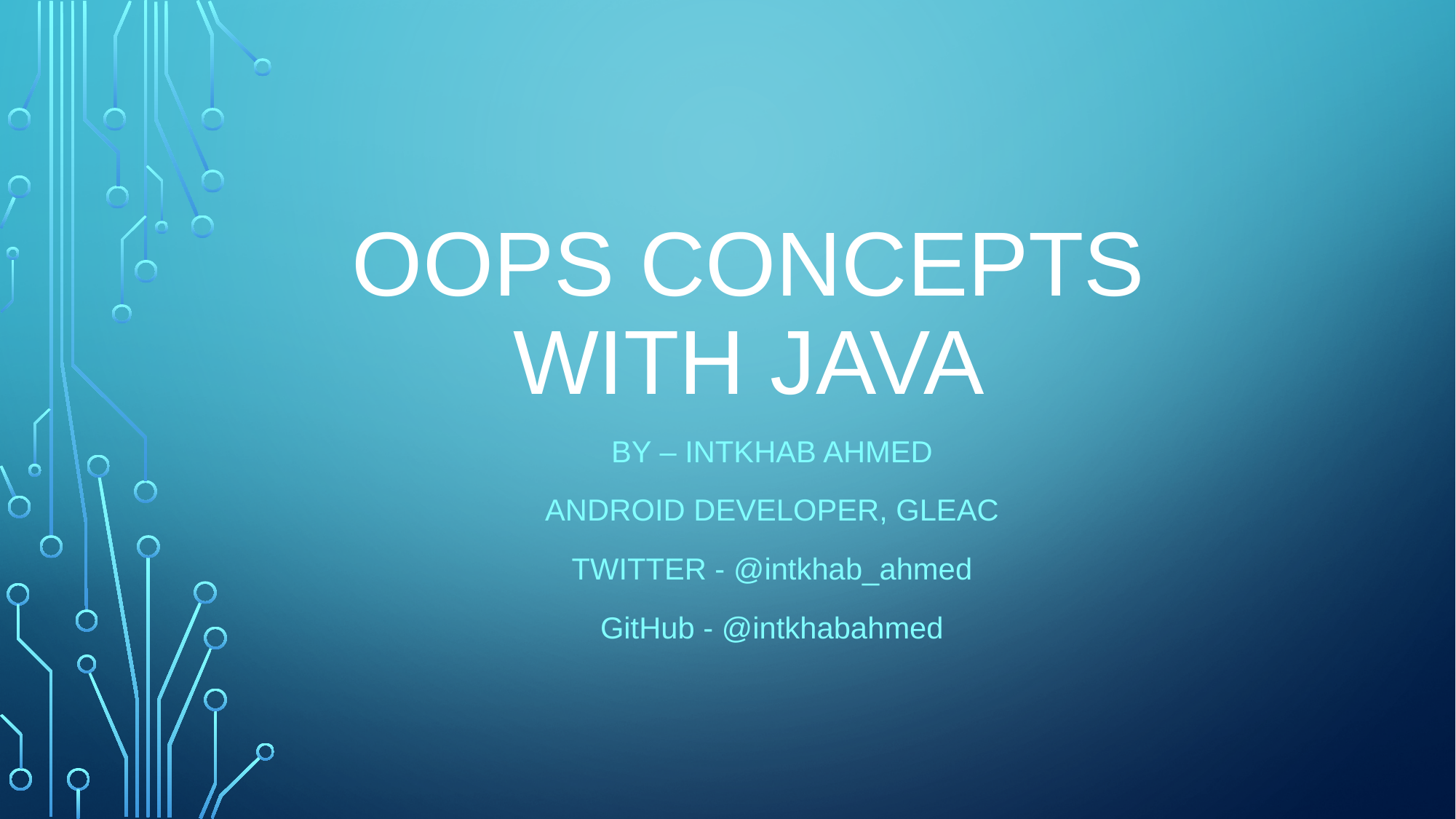

# OOPS Concepts with java
By – Intkhab AHMED
Android Developer, gleac
Twitter - @intkhab_ahmed
GitHub - @intkhabahmed